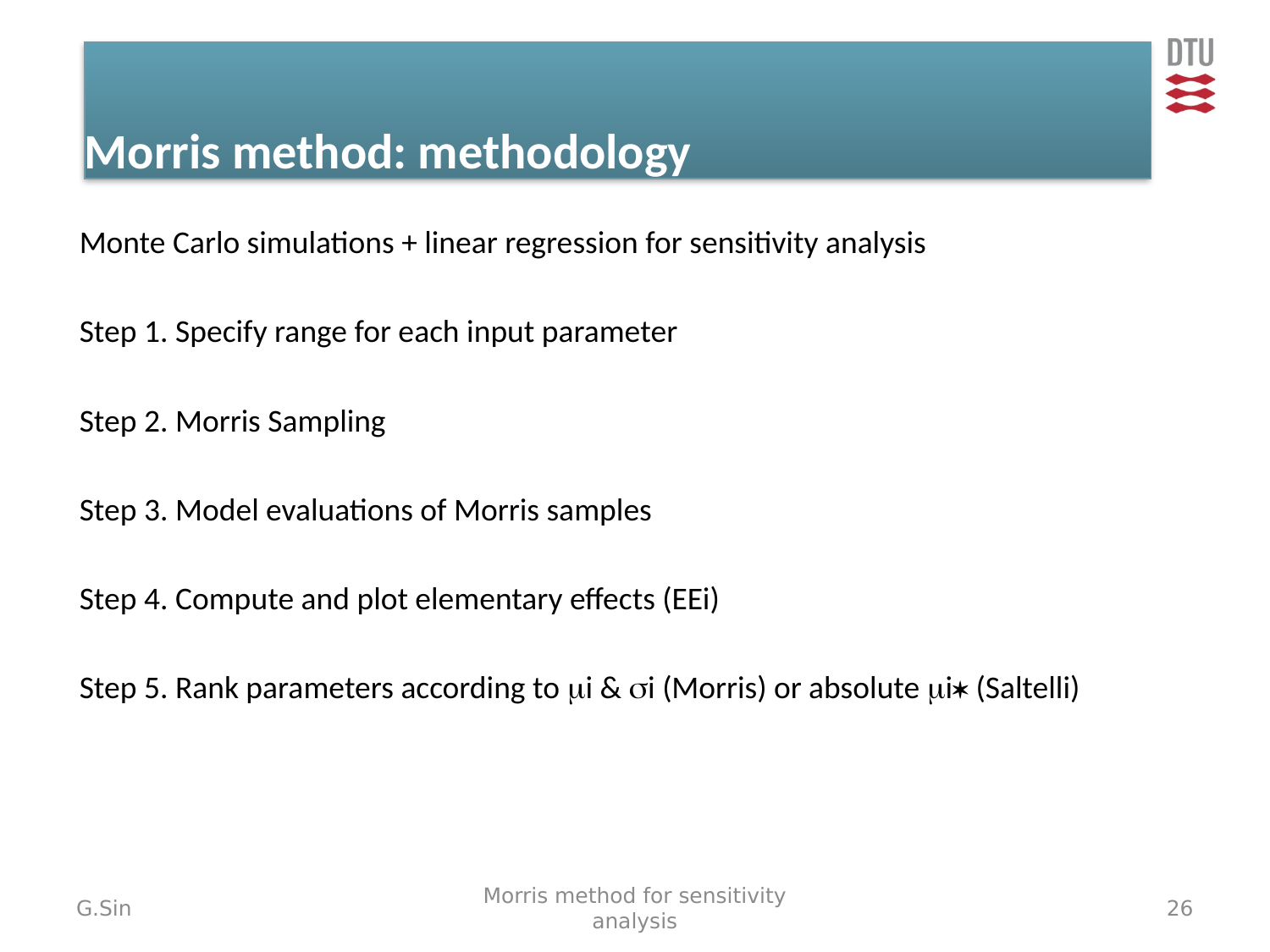

# Morris method: methodology

Monte Carlo simulations + linear regression for sensitivity analysis

Step 1. Specify range for each input parameter

Step 2. Morris Sampling

Step 3. Model evaluations of Morris samples

Step 4. Compute and plot elementary effects (EEi)

Step 5. Rank parameters according to μi & σi (Morris) or absolute μi∗ (Saltelli)

G.Sin
Morris method for sensitivity analysis
26